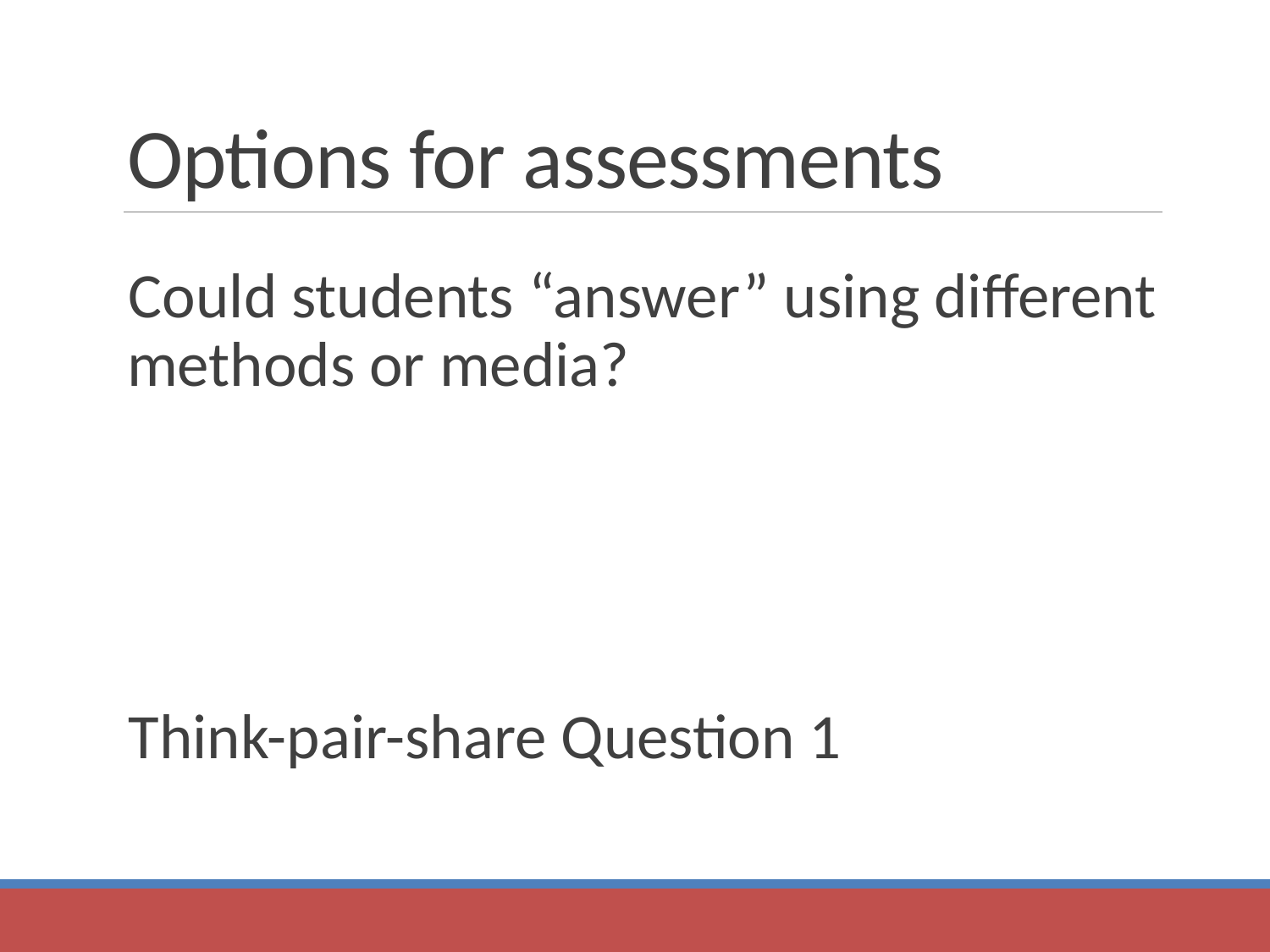

# Options for assessments
Could students “answer” using different methods or media?

Think-pair-share Question 1